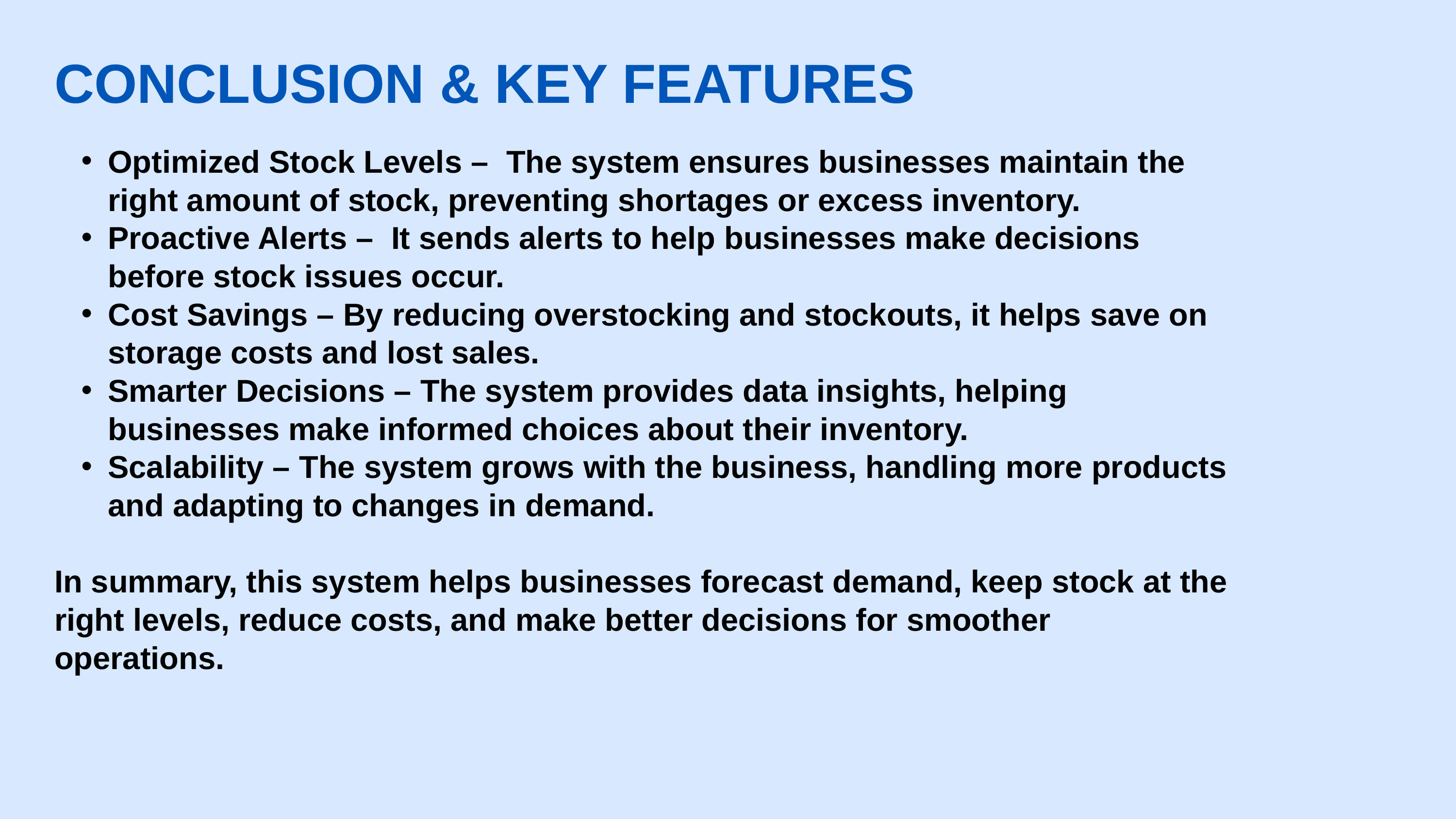

CONCLUSION & KEY FEATURES
Optimized Stock Levels –  The system ensures businesses maintain the right amount of stock, preventing shortages or excess inventory.
Proactive Alerts –  It sends alerts to help businesses make decisions before stock issues occur.
Cost Savings – By reducing overstocking and stockouts, it helps save on storage costs and lost sales.
Smarter Decisions – The system provides data insights, helping businesses make informed choices about their inventory.
Scalability – The system grows with the business, handling more products and adapting to changes in demand.

In summary, this system helps businesses forecast demand, keep stock at the right levels, reduce costs, and make better decisions for smoother operations.